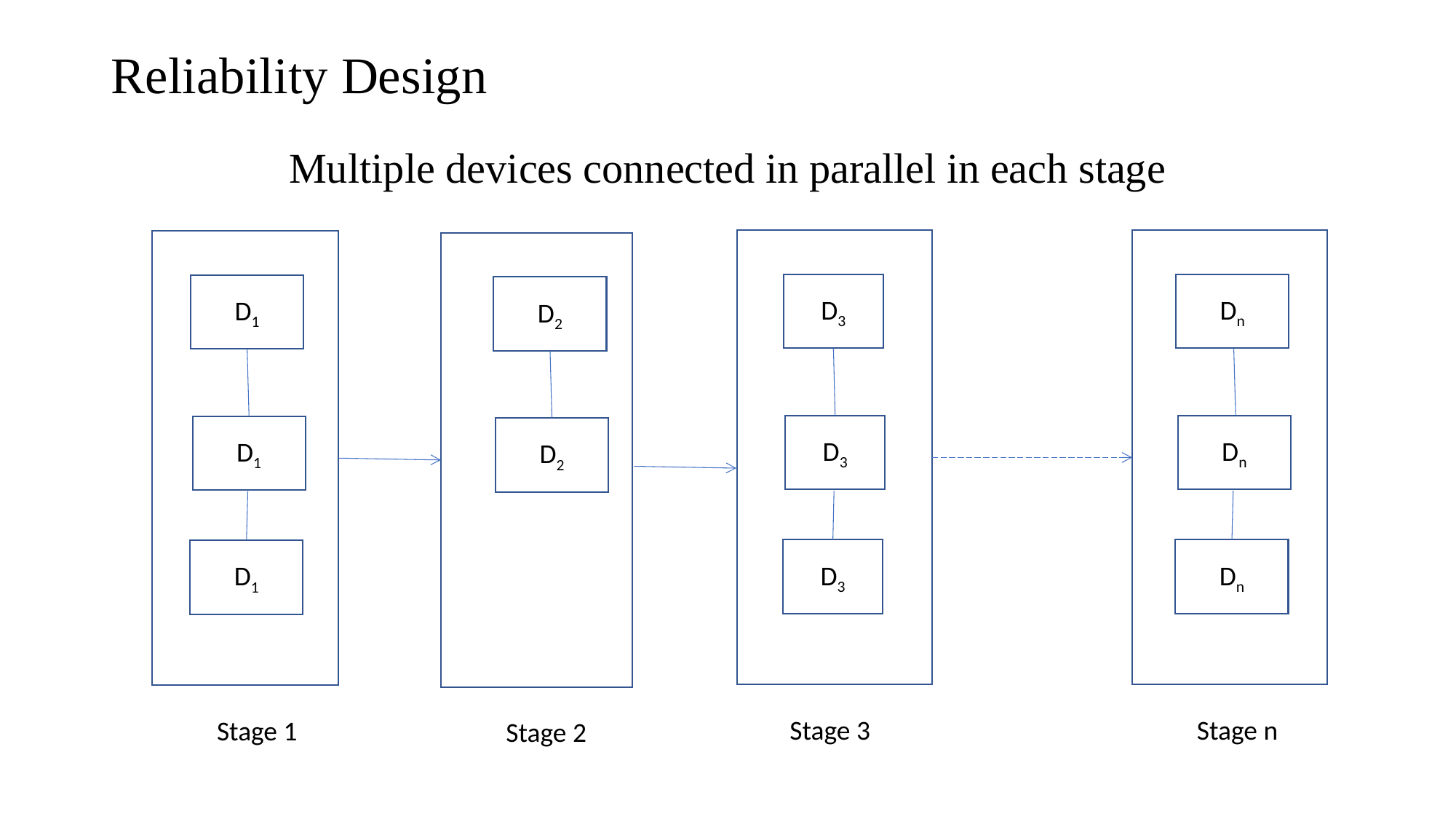

# Reliability Design
Multiple devices connected in parallel in each stage

D3
D3
D3
Stage 3

Dn
Dn
Dn
Stage n

D1
D1
D1
Stage 1

D2
D2
Stage 2